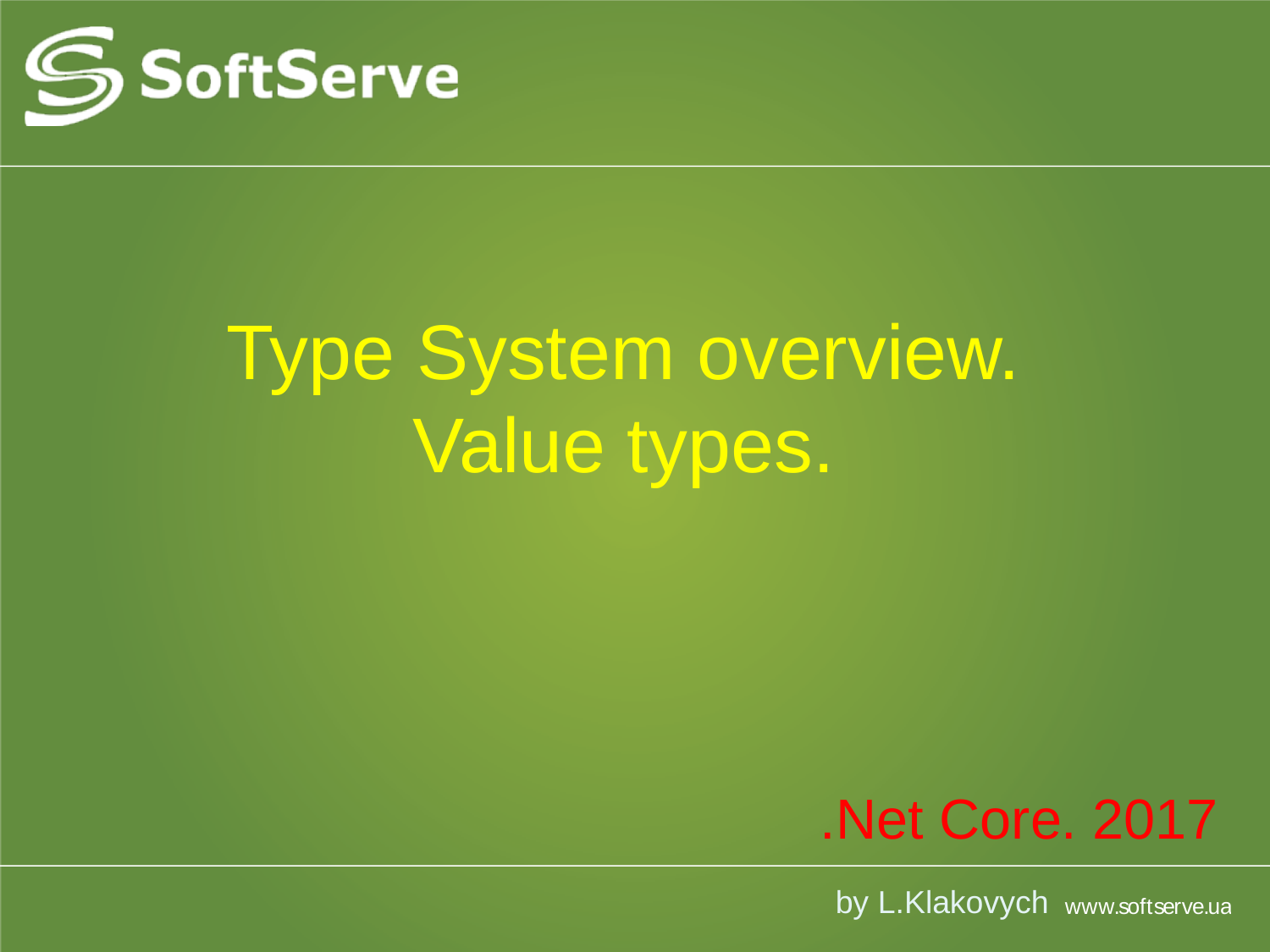

# Type System overview. Value types.
.Net Core. 2017

by L.Klakovych